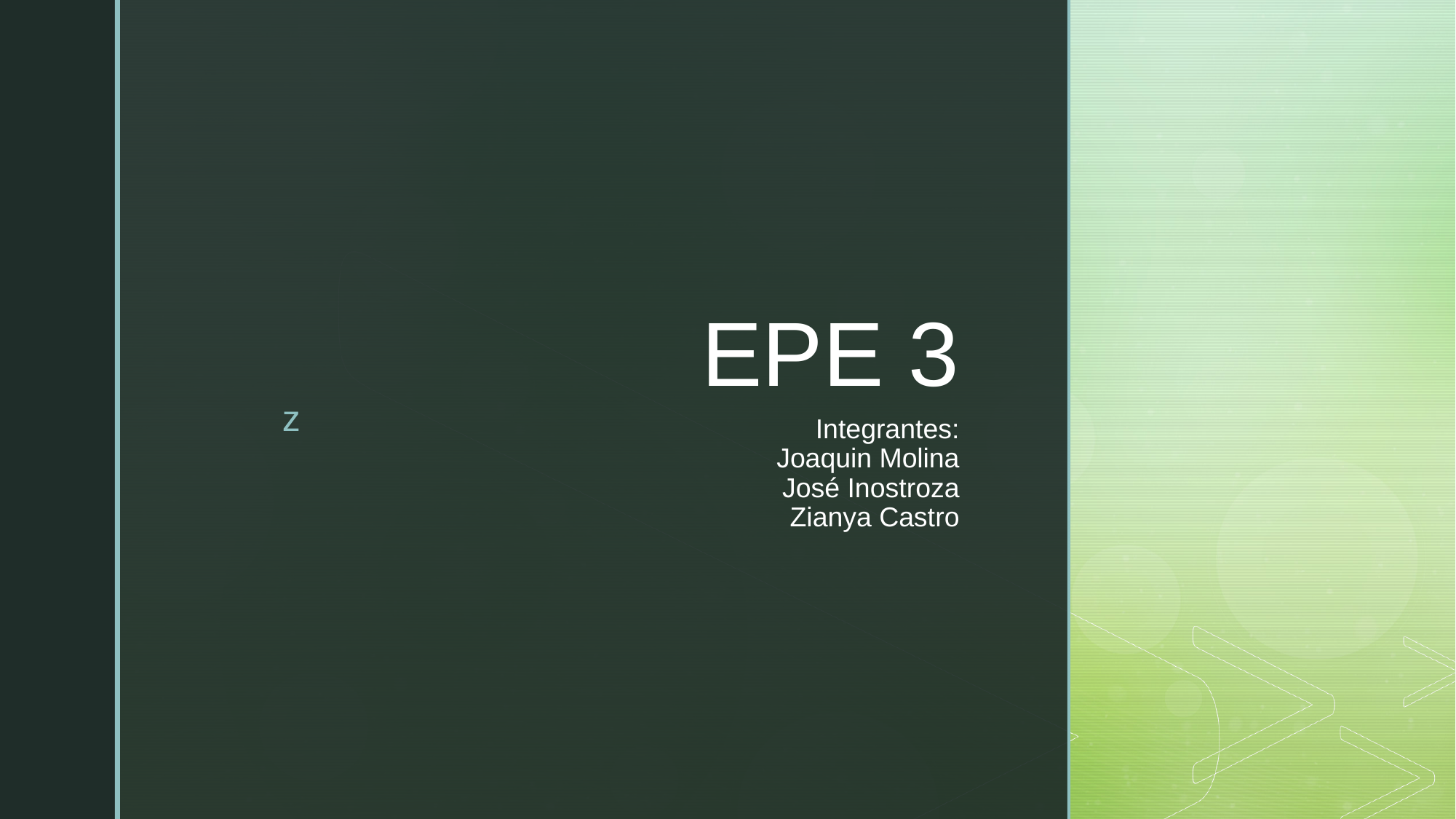

EPE 3
# Integrantes: Joaquin Molina José Inostroza Zianya Castro